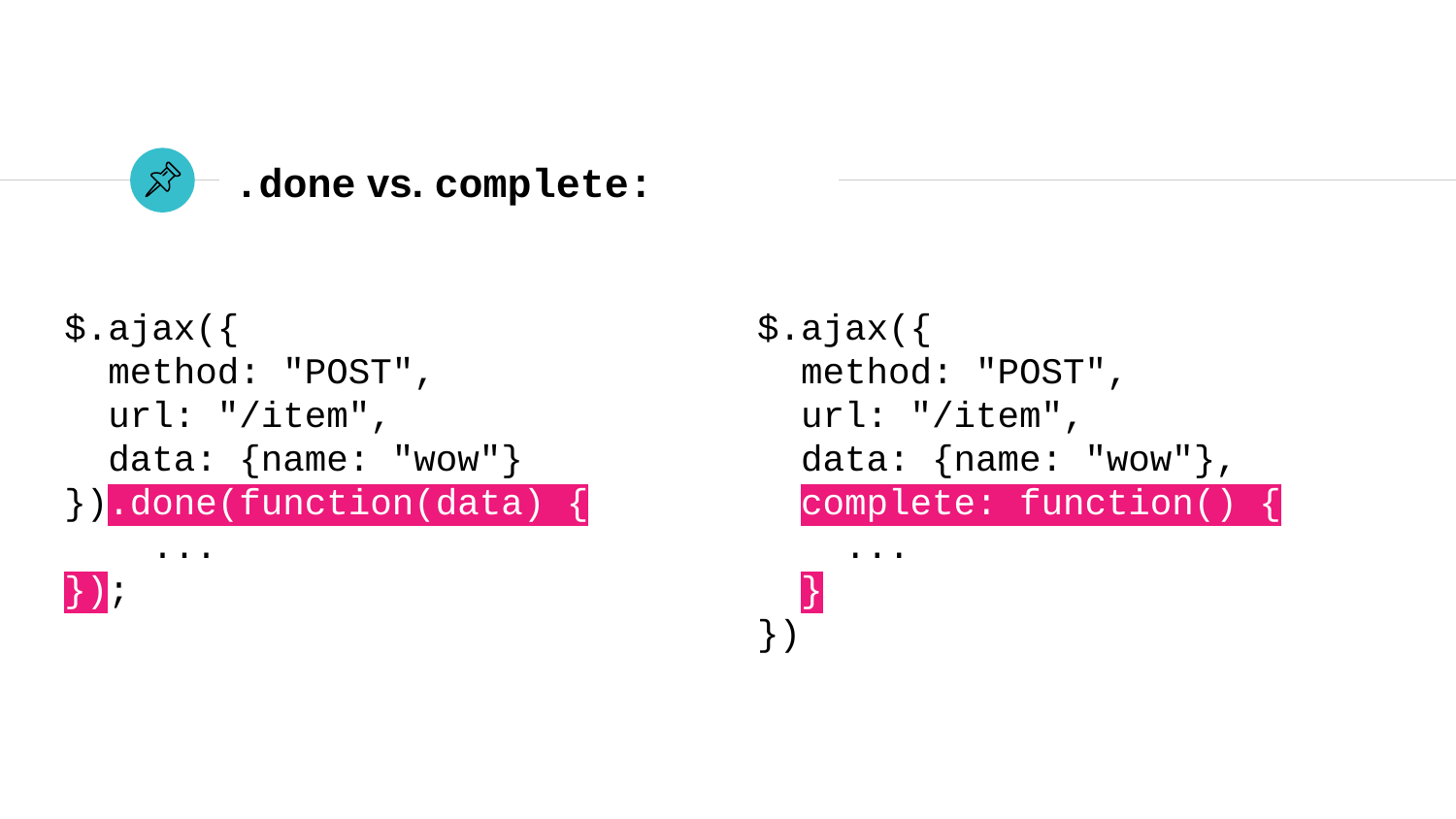

# .done vs. complete:

$.ajax({
  method: "POST",
  url: "/item",
  data: {name: "wow"}
}).done(function(data) {
    ...
});

$.ajax({
  method: "POST",
  url: "/item",
  data: {name: "wow"},
  complete: function() {
    ...
  }
})